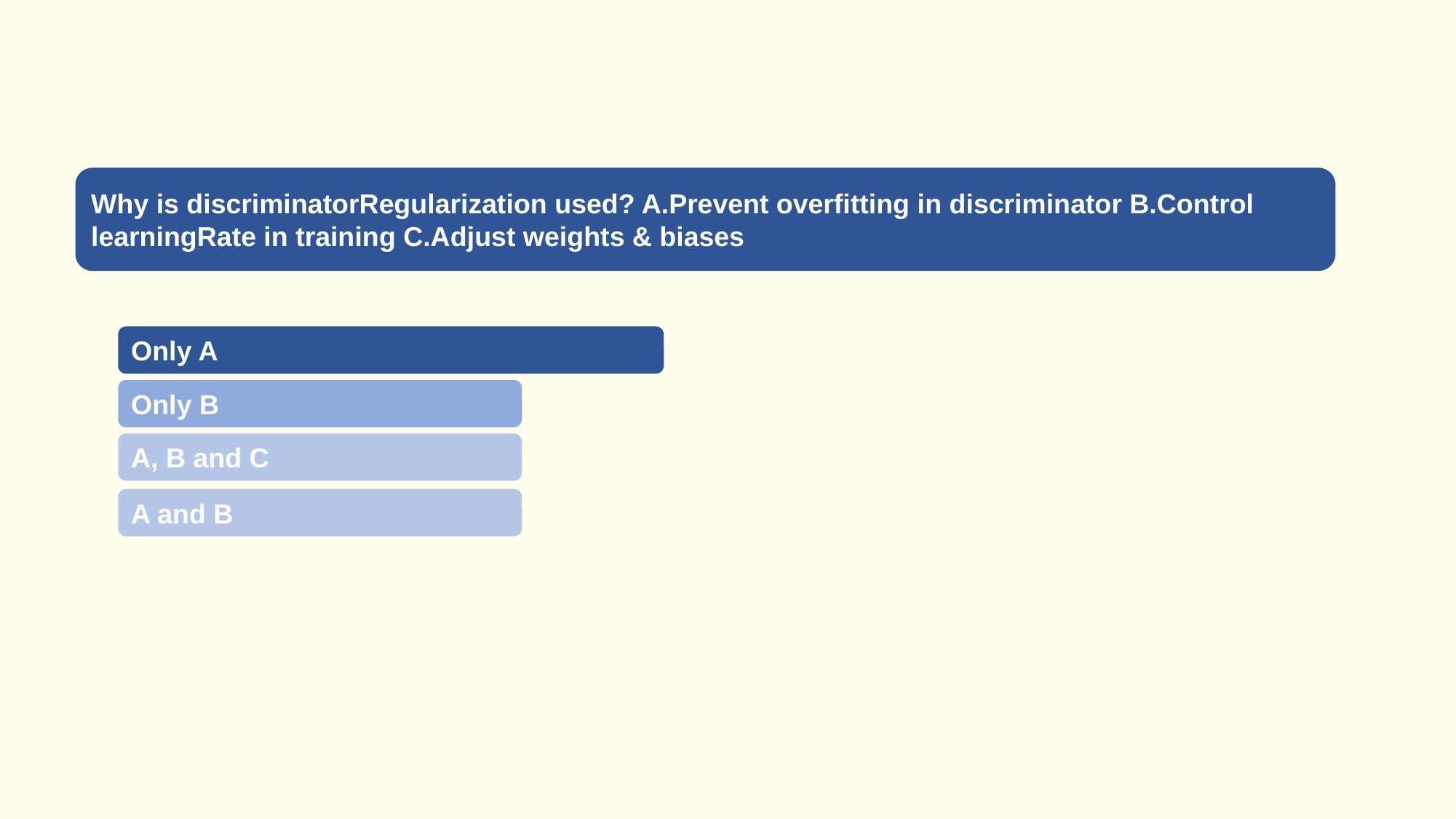

Why is discriminatorRegularization used? A.Prevent overfitting in discriminator B.Control learningRate in training C.Adjust weights & biases
Only A
Only B
A, B and C
A and B